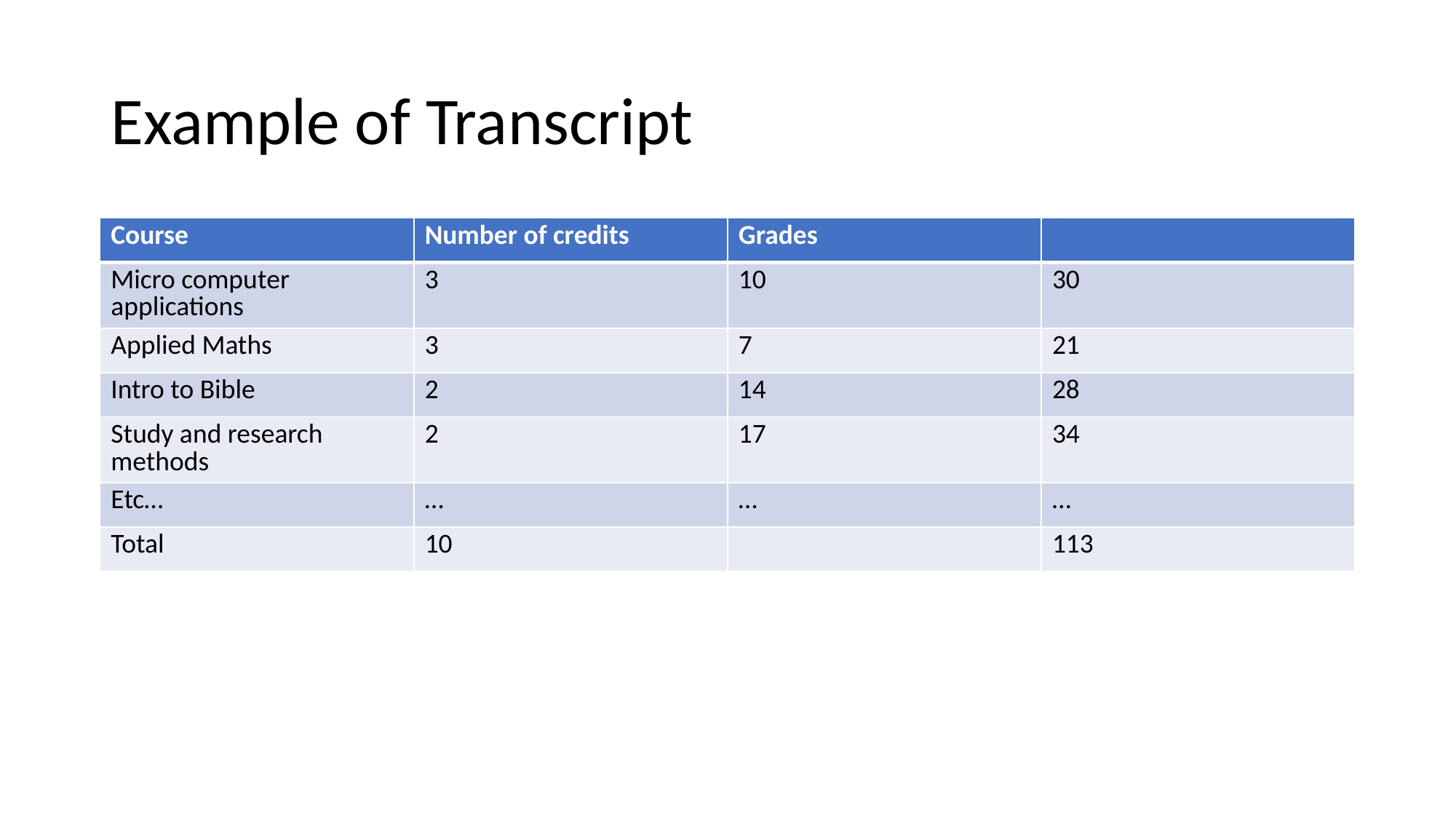

# Example of Transcript
| Course | Number of credits | Grades |  |
| --- | --- | --- | --- |
| Micro computer applications | 3 | 10 | 30 |
| Applied Maths | 3 | 7 | 21 |
| Intro to Bible | 2 | 14 | 28 |
| Study and research methods | 2 | 17 | 34 |
| Etc… | … | … | … |
| Total | 10 |  | 113 |